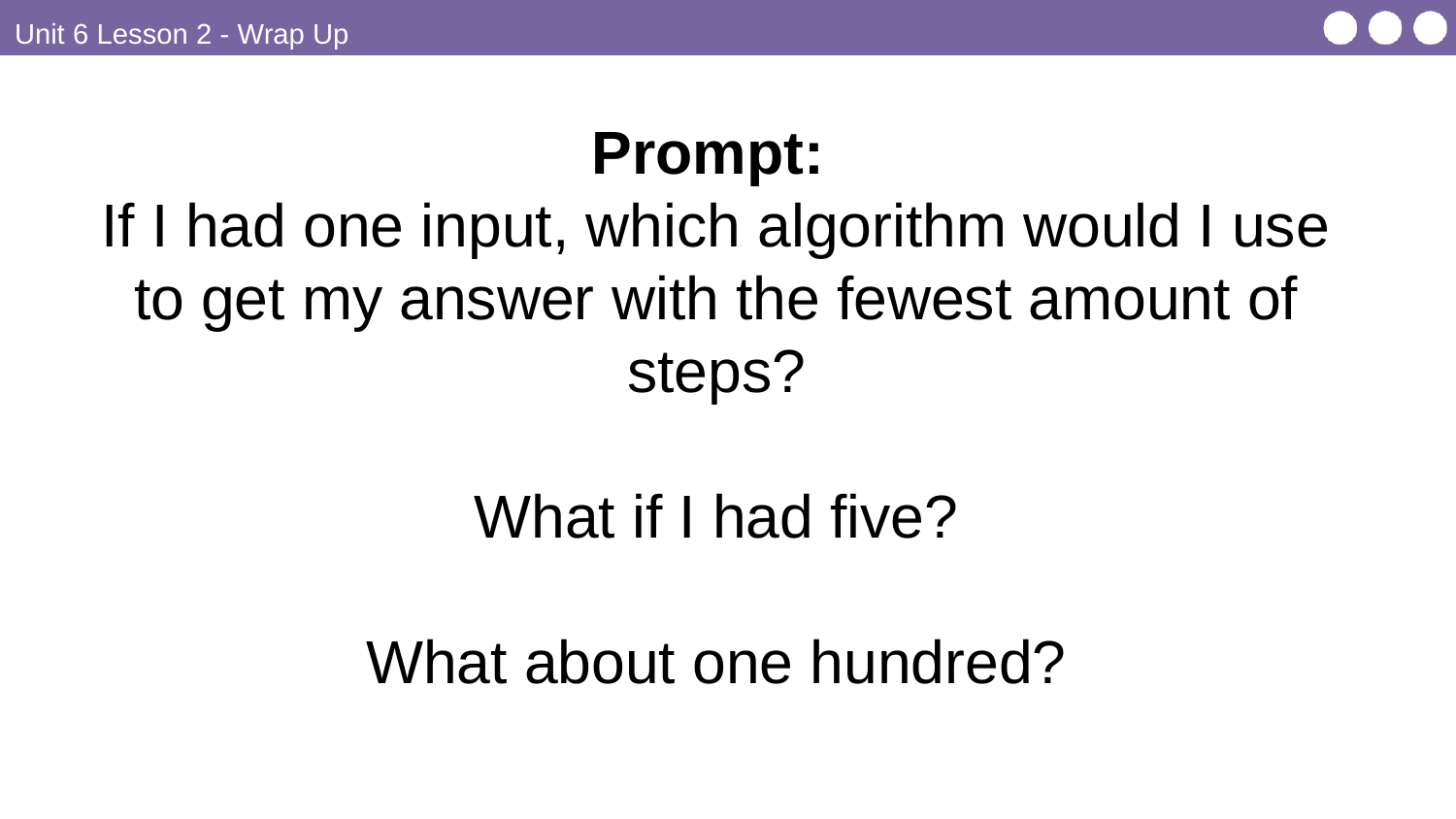

Unit 6 Lesson 2 - Wrap Up
Prompt:
If I had one input, which algorithm would I use to get my answer with the fewest amount of steps?

What if I had five?

What about one hundred?